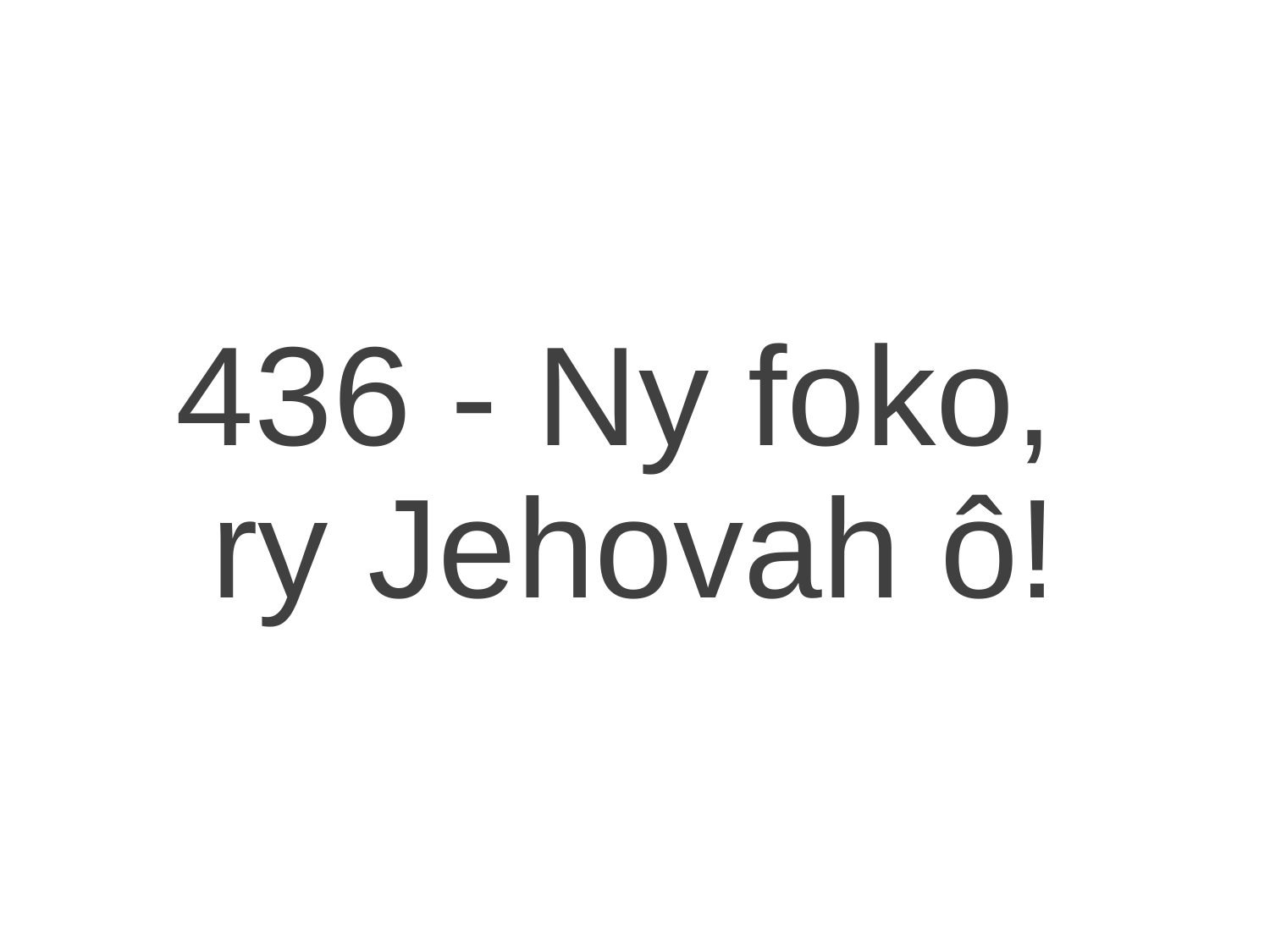

436 - Ny foko,
ry Jehovah ô!